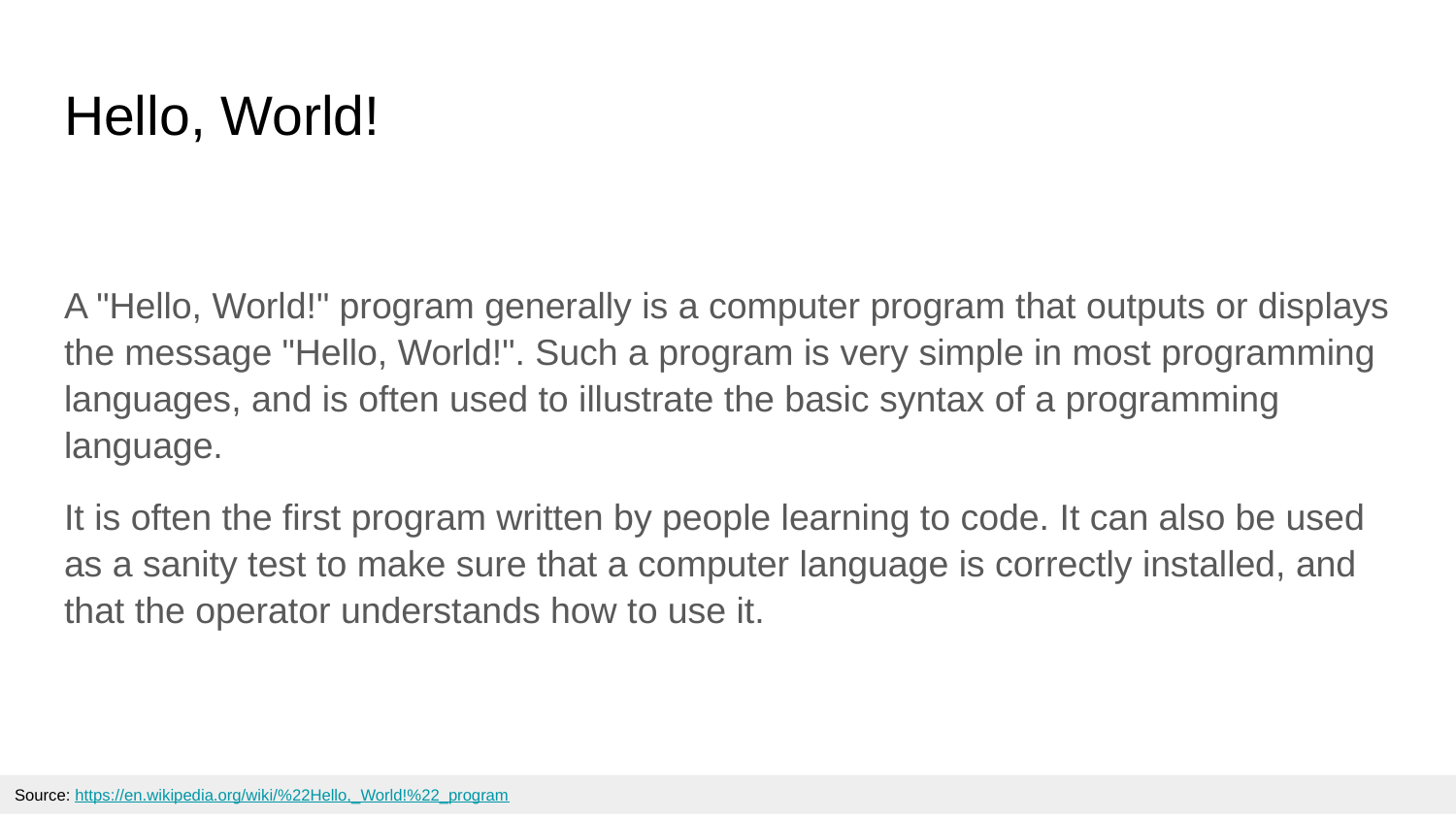

# Hello, World!
A "Hello, World!" program generally is a computer program that outputs or displays the message "Hello, World!". Such a program is very simple in most programming languages, and is often used to illustrate the basic syntax of a programming language.
It is often the first program written by people learning to code. It can also be used as a sanity test to make sure that a computer language is correctly installed, and that the operator understands how to use it.
Source: https://en.wikipedia.org/wiki/%22Hello,_World!%22_program